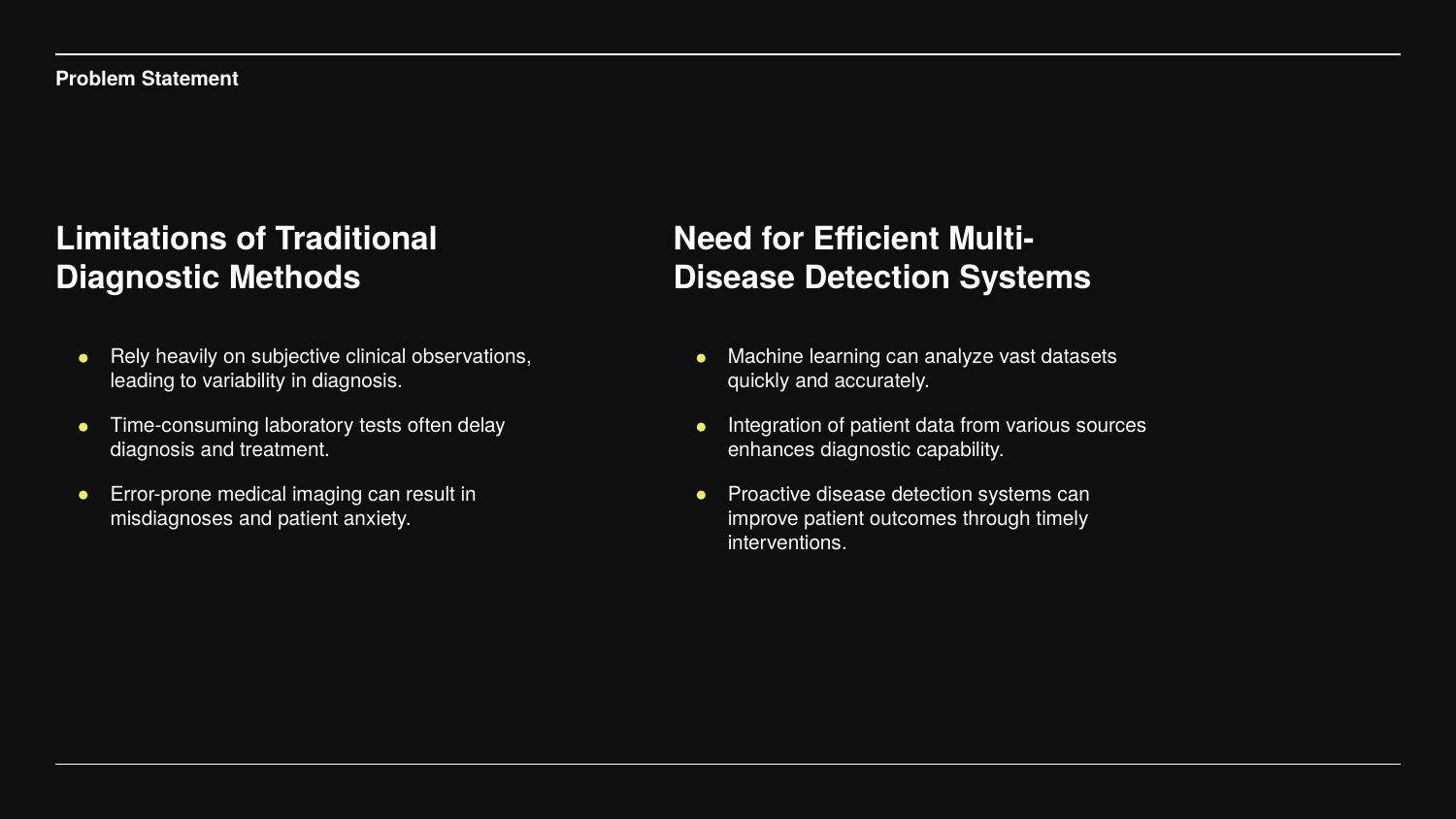

# Problem Statement
Limitations of Traditional Diagnostic Methods
Need for Efficient Multi-Disease Detection Systems
Rely heavily on subjective clinical observations, leading to variability in diagnosis.
Time-consuming laboratory tests often delay diagnosis and treatment.
Error-prone medical imaging can result in misdiagnoses and patient anxiety.
Machine learning can analyze vast datasets quickly and accurately.
Integration of patient data from various sources enhances diagnostic capability.
Proactive disease detection systems can improve patient outcomes through timely interventions.